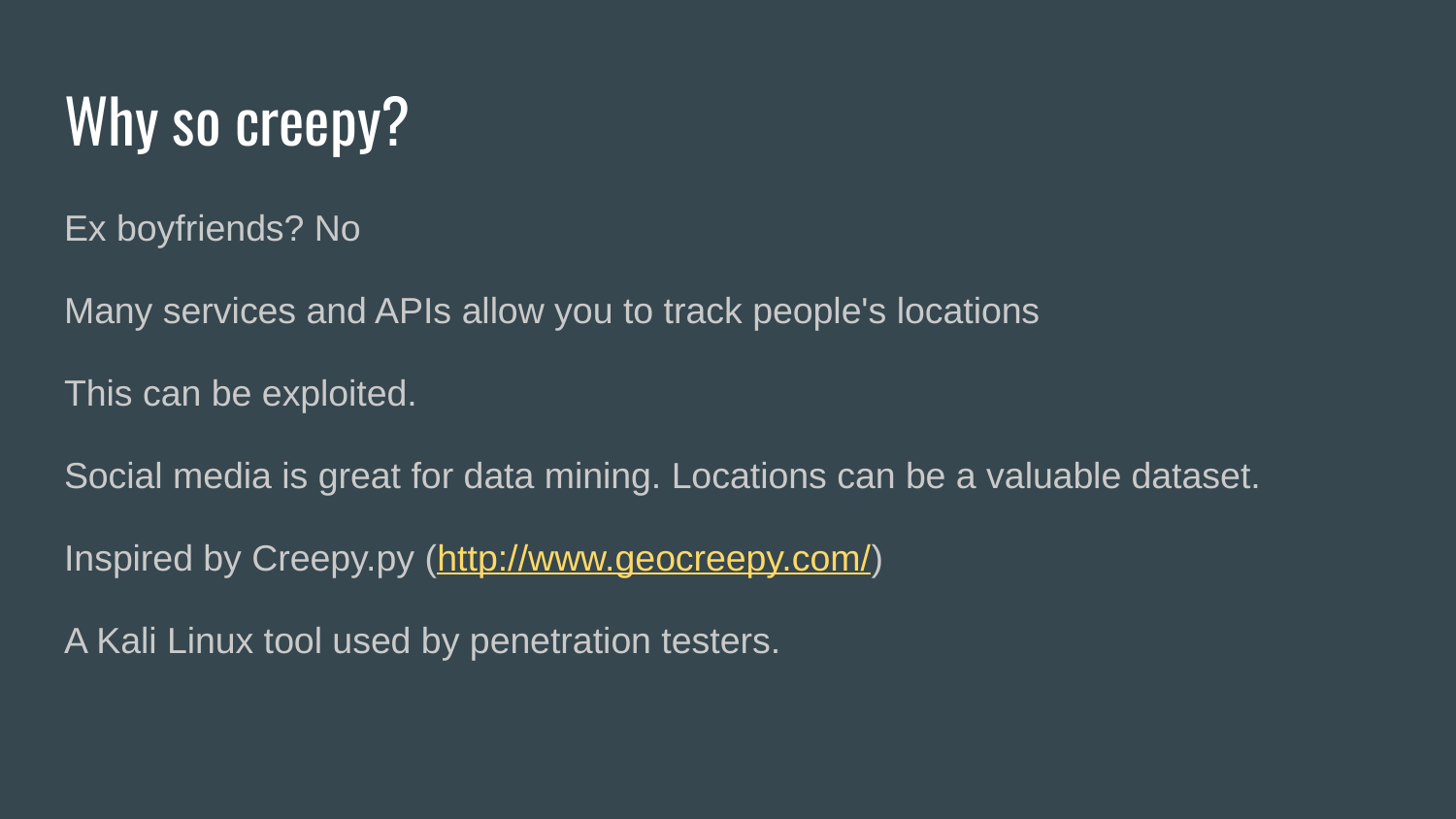

# Why so creepy?
Ex boyfriends? No
Many services and APIs allow you to track people's locations
This can be exploited.
Social media is great for data mining. Locations can be a valuable dataset.
Inspired by Creepy.py (http://www.geocreepy.com/)
A Kali Linux tool used by penetration testers.